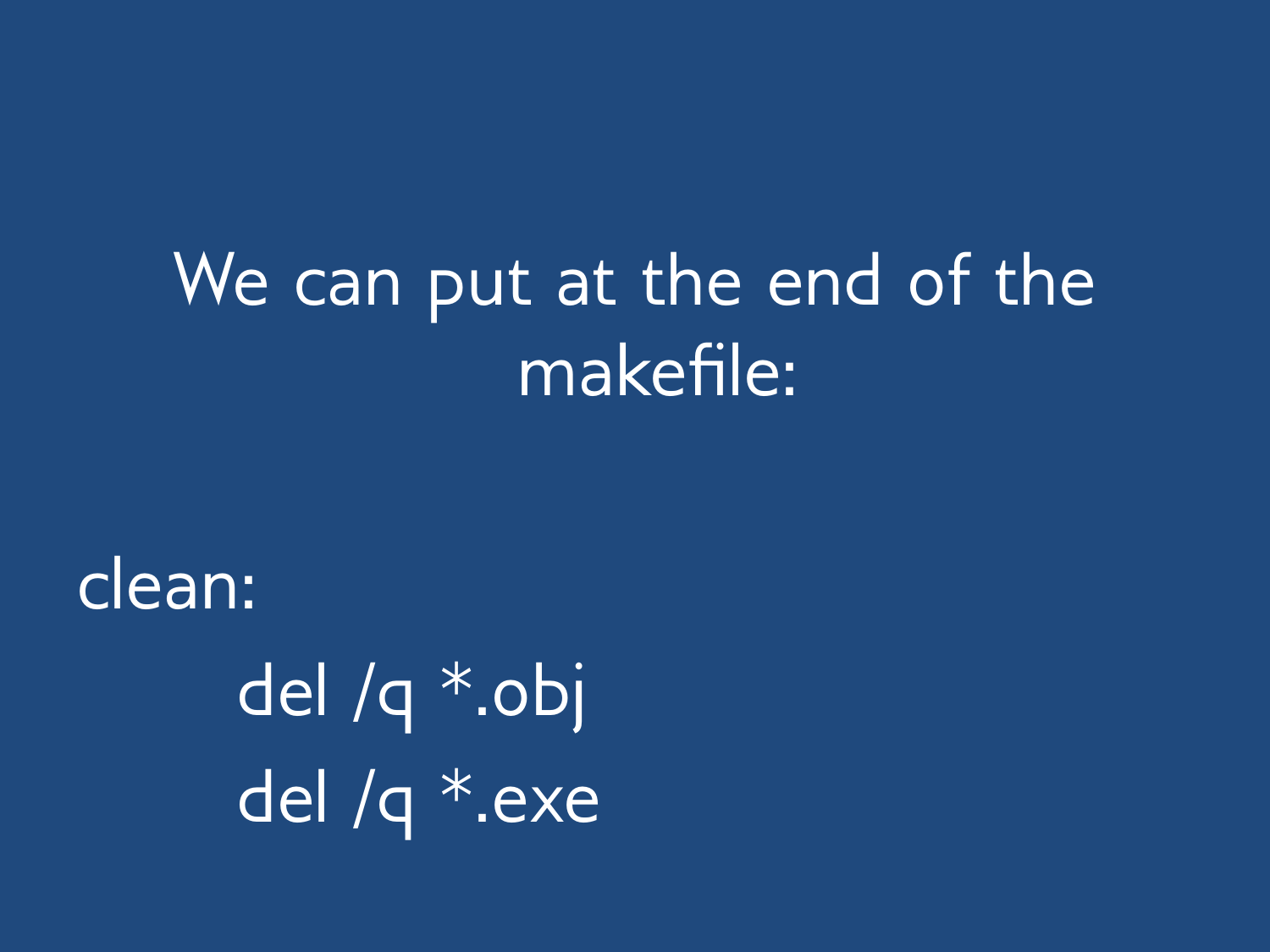

#
We can put at the end of the makefile:

clean:
		del /q *.obj
		del /q *.exe